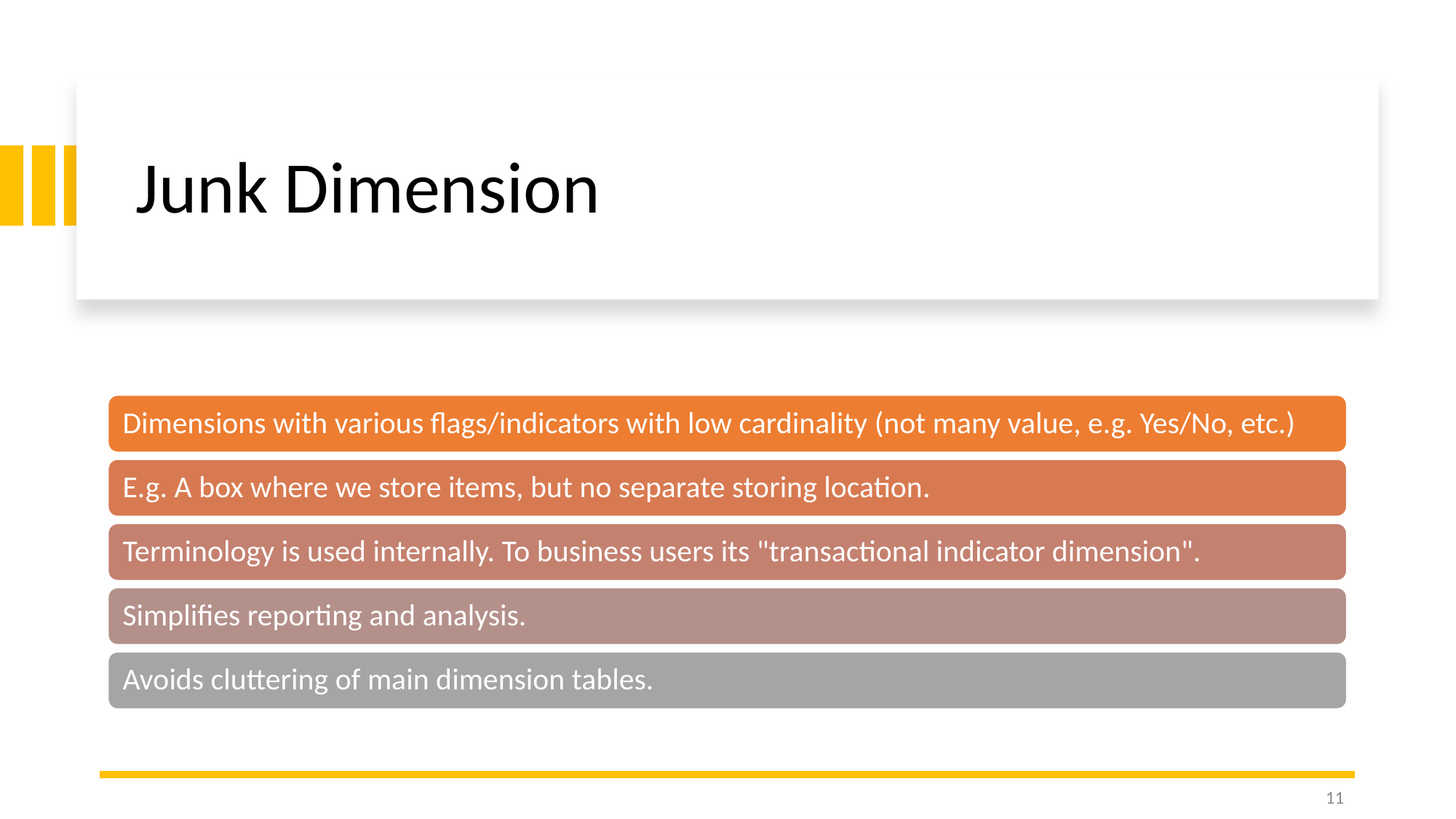

# Junk Dimension

Dimensions with various flags/indicators with low cardinality (not many value, e.g. Yes/No, etc.)
E.g. A box where we store items, but no separate storing location.
Terminology is used internally. To business users its "transactional indicator dimension".
Simplifies reporting and analysis.
Avoids cluttering of main dimension tables.
11